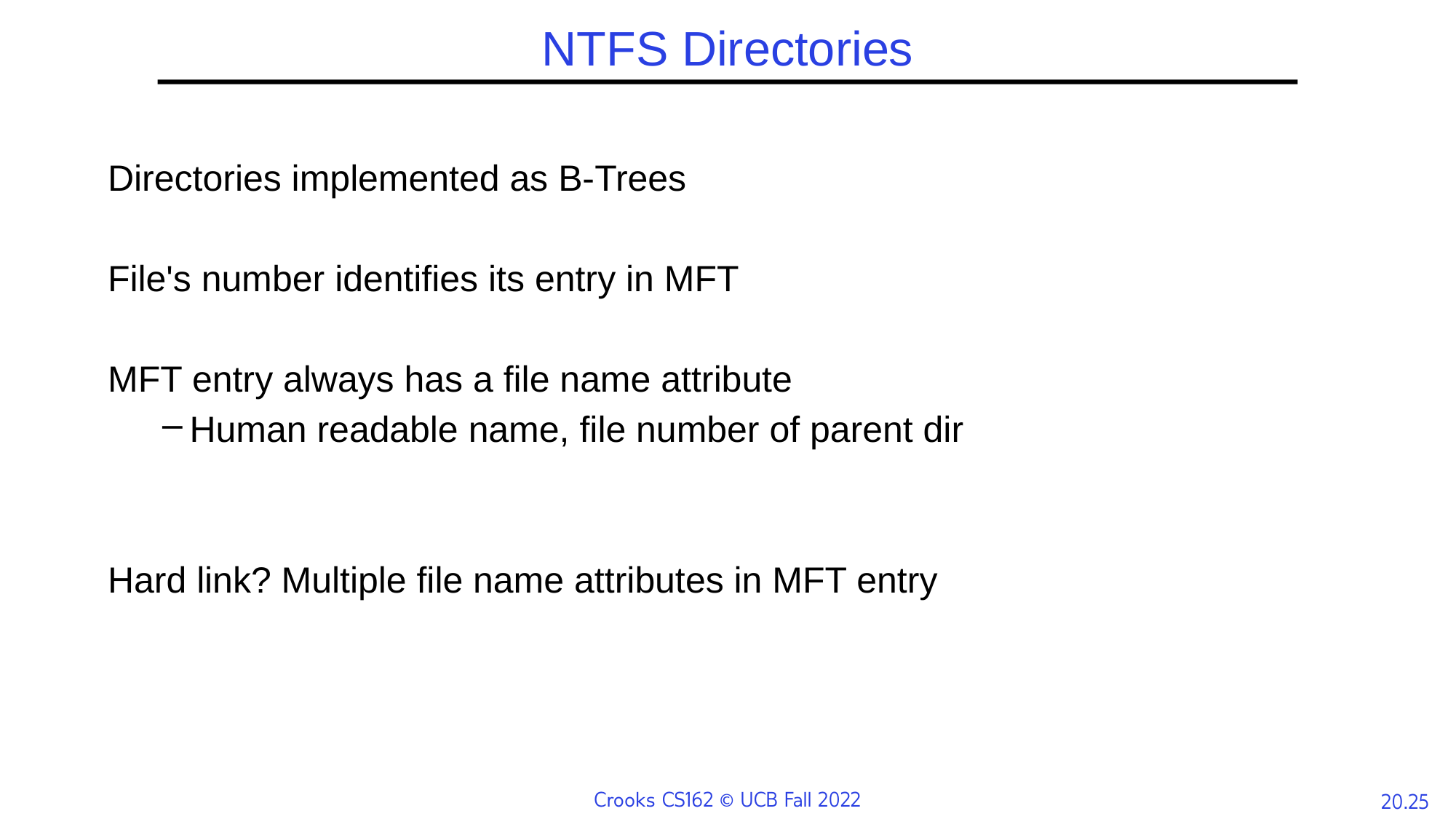

# NTFS Directories
Directories implemented as B-Trees

File's number identifies its entry in MFT

MFT entry always has a file name attribute
Human readable name, file number of parent dir

Hard link? Multiple file name attributes in MFT entry